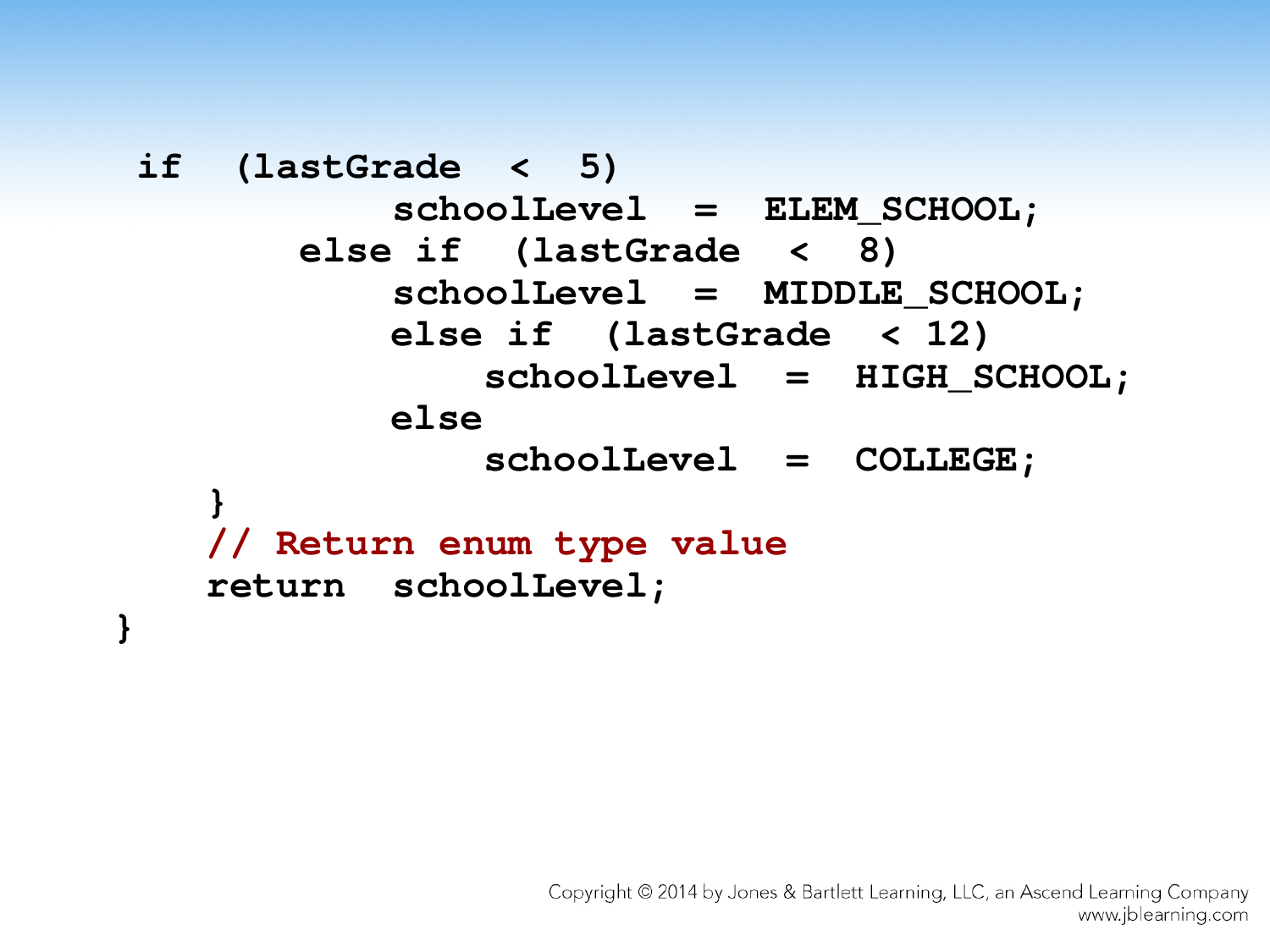

if  (lastGrade  <  5)
            schoolLevel  =  ELEM_SCHOOL;
        else if  (lastGrade  <  8)
            schoolLevel  =  MIDDLE_SCHOOL;
		 else if  (lastGrade  < 12)
		     schoolLevel  =  HIGH_SCHOOL;
		 else
		     schoolLevel  =  COLLEGE;
    }
    // Return enum type value
    return  schoolLevel;
}